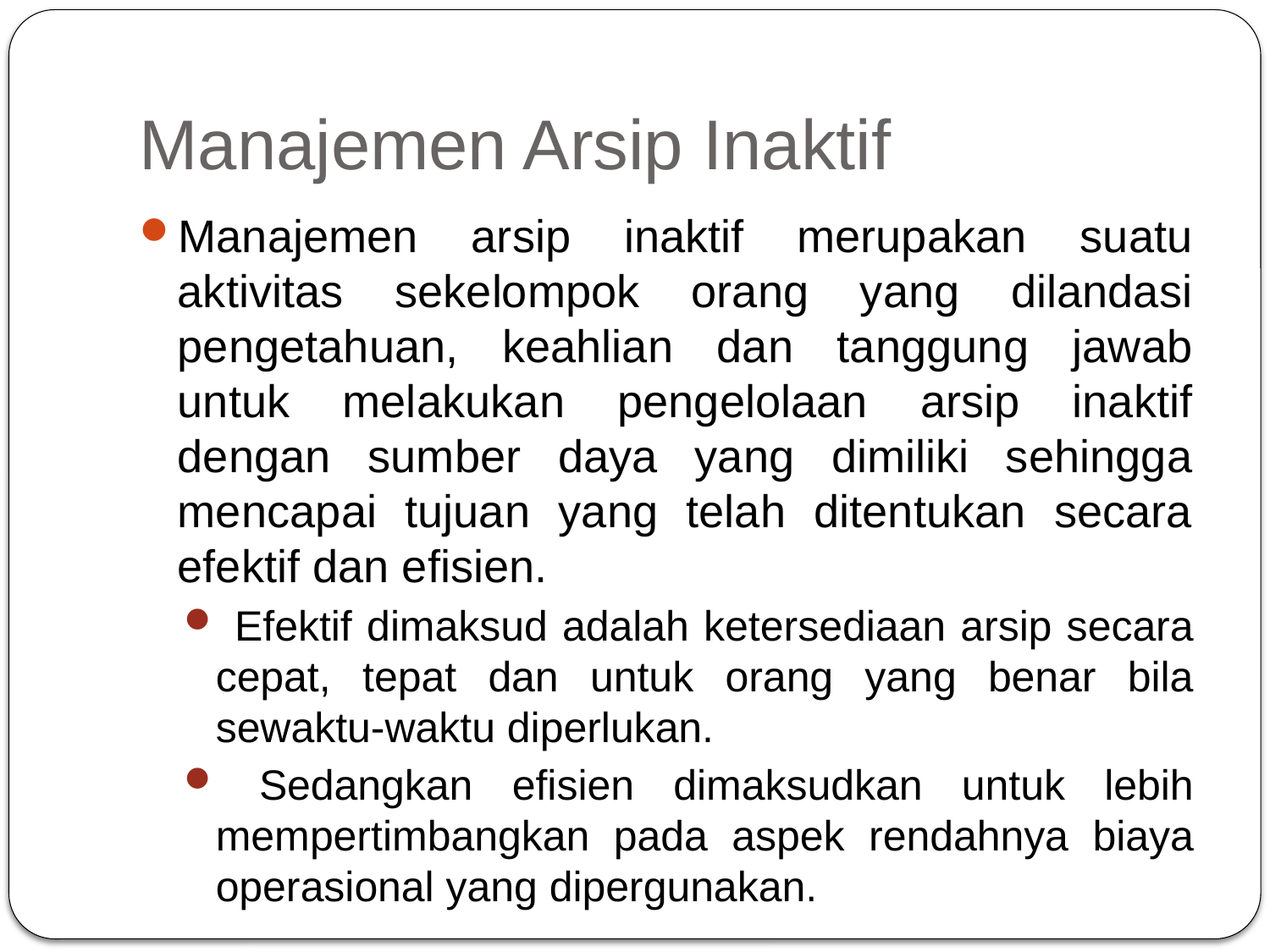

# Manajemen Arsip Inaktif
Manajemen arsip inaktif merupakan suatu aktivitas sekelompok orang yang dilandasi pengetahuan, keahlian dan tanggung jawab untuk melakukan pengelolaan arsip inaktif dengan sumber daya yang dimiliki sehingga mencapai tujuan yang telah ditentukan secara efektif dan efisien.
 Efektif dimaksud adalah ketersediaan arsip secara cepat, tepat dan untuk orang yang benar bila sewaktu-waktu diperlukan.
 Sedangkan efisien dimaksudkan untuk lebih mempertimbangkan pada aspek rendahnya biaya operasional yang dipergunakan.